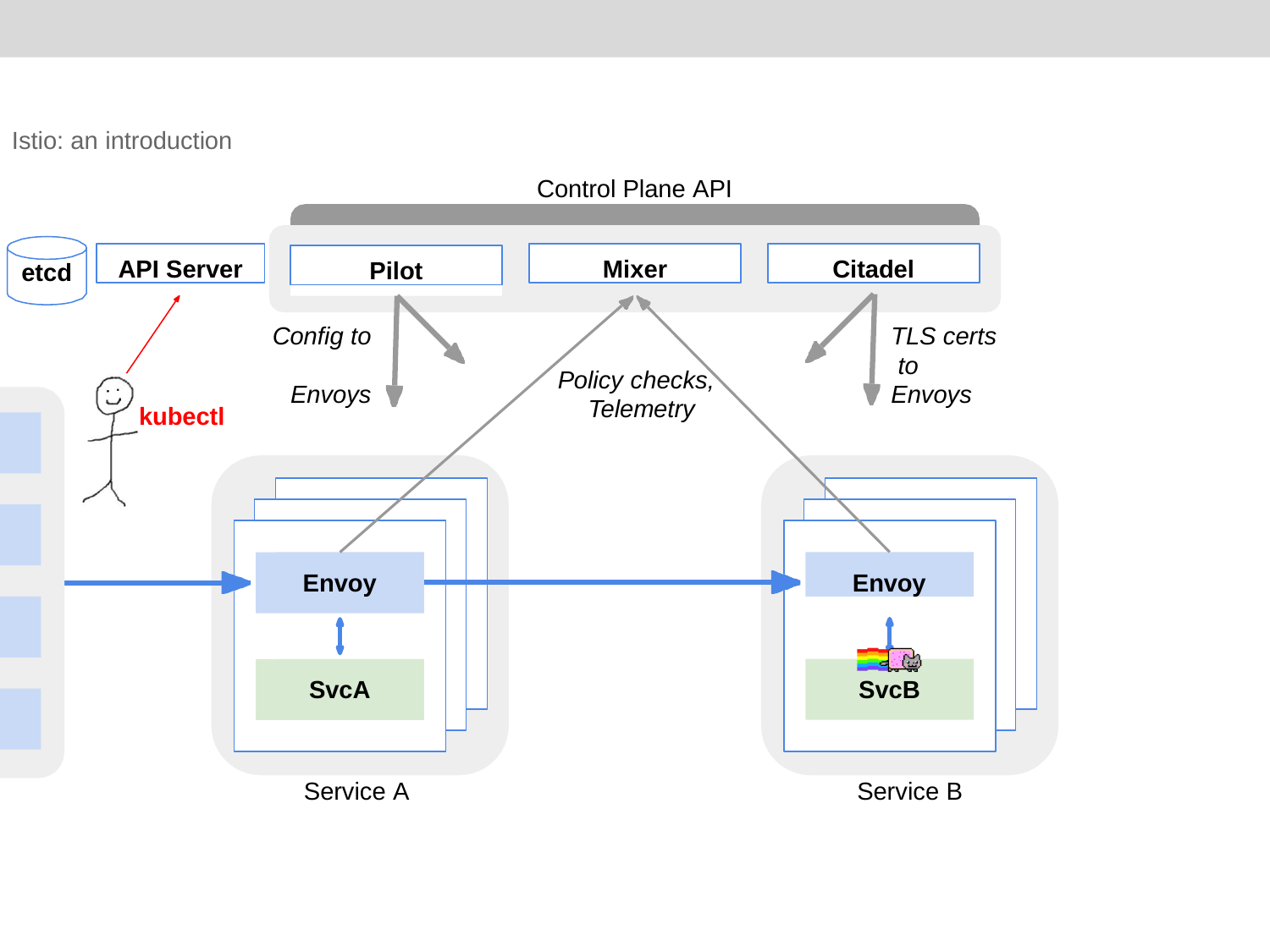

Istio: an introduction
#
Control Plane API

API Server
Mixer
Citadel

Pilot

etcd

Config to  Envoys
TLS certs  to Envoys

Policy checks,  Telemetry

kubectl

Envoy

Envoy

SvcA
SvcB

Service A
Service B